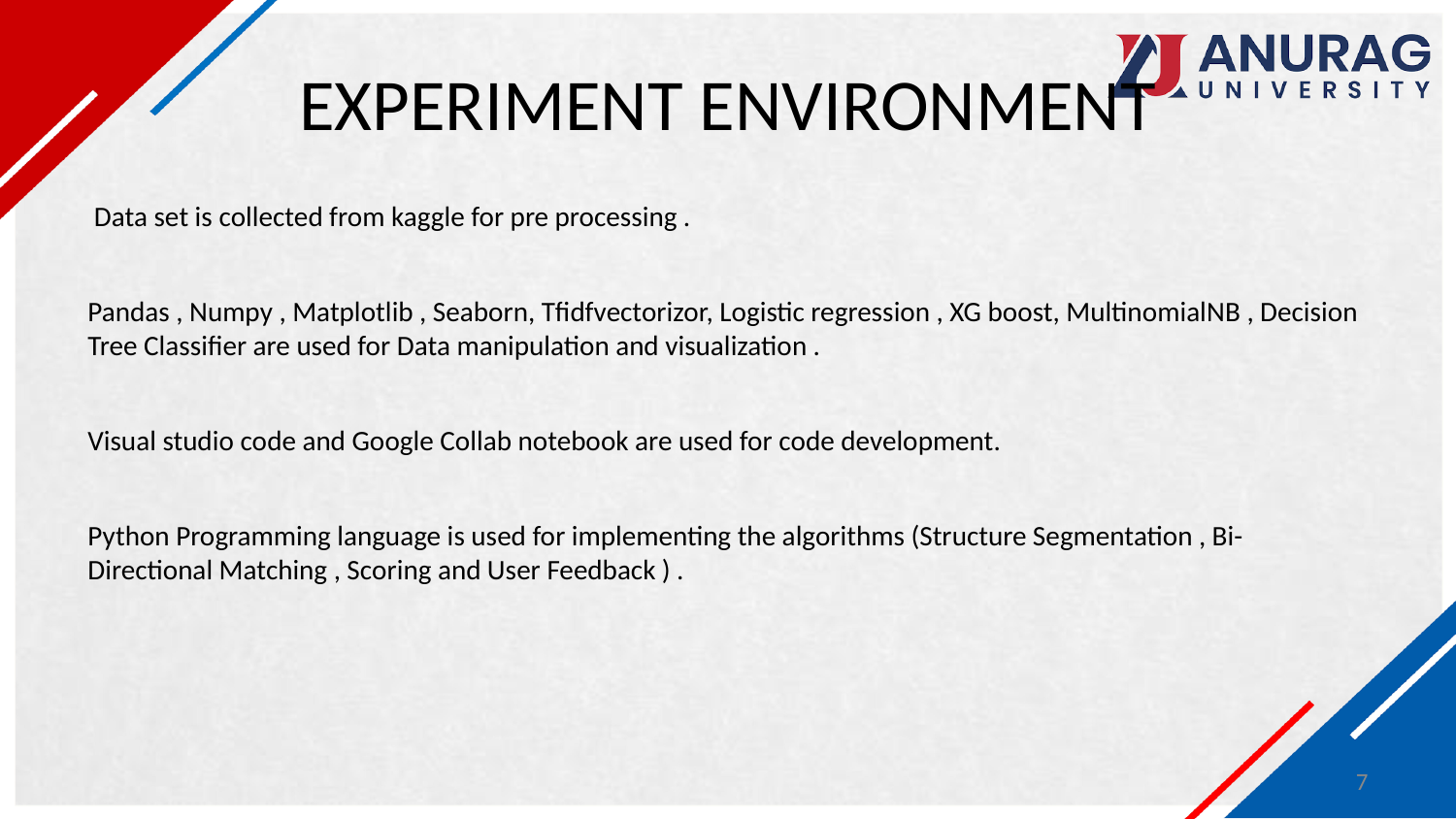

# EXPERIMENT ENVIRONMENT
 Data set is collected from kaggle for pre processing .
Pandas , Numpy , Matplotlib , Seaborn, Tfidfvectorizor, Logistic regression , XG boost, MultinomialNB , Decision Tree Classifier are used for Data manipulation and visualization .
Visual studio code and Google Collab notebook are used for code development.
Python Programming language is used for implementing the algorithms (Structure Segmentation , Bi-Directional Matching , Scoring and User Feedback ) .

7